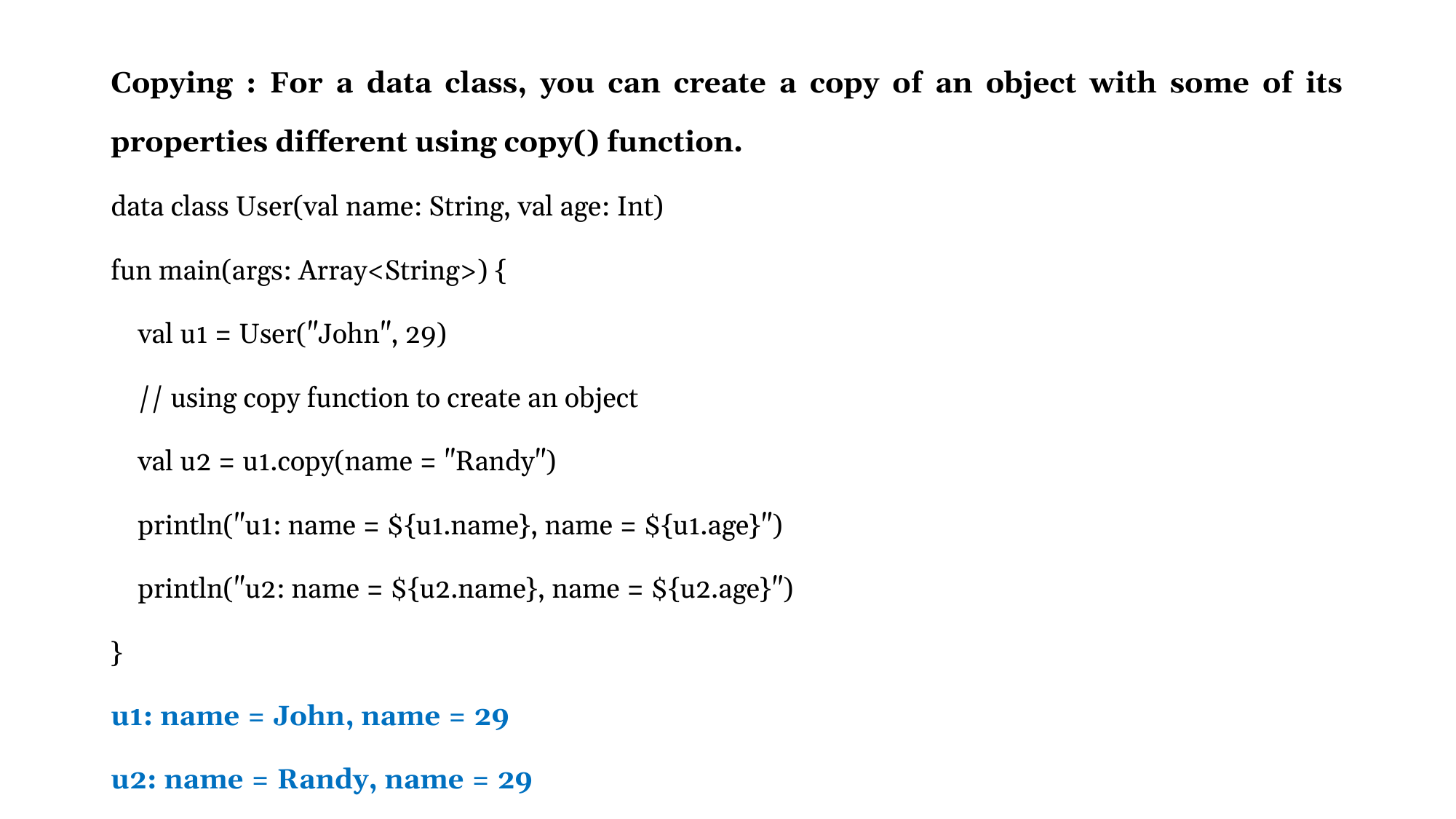

Copying : For a data class, you can create a copy of an object with some of its properties different using copy() function.
data class User(val name: String, val age: Int)
fun main(args: Array<String>) {
    val u1 = User("John", 29)
    // using copy function to create an object
    val u2 = u1.copy(name = "Randy")
    println("u1: name = ${u1.name}, name = ${u1.age}")
    println("u2: name = ${u2.name}, name = ${u2.age}")
}
u1: name = John, name = 29
u2: name = Randy, name = 29